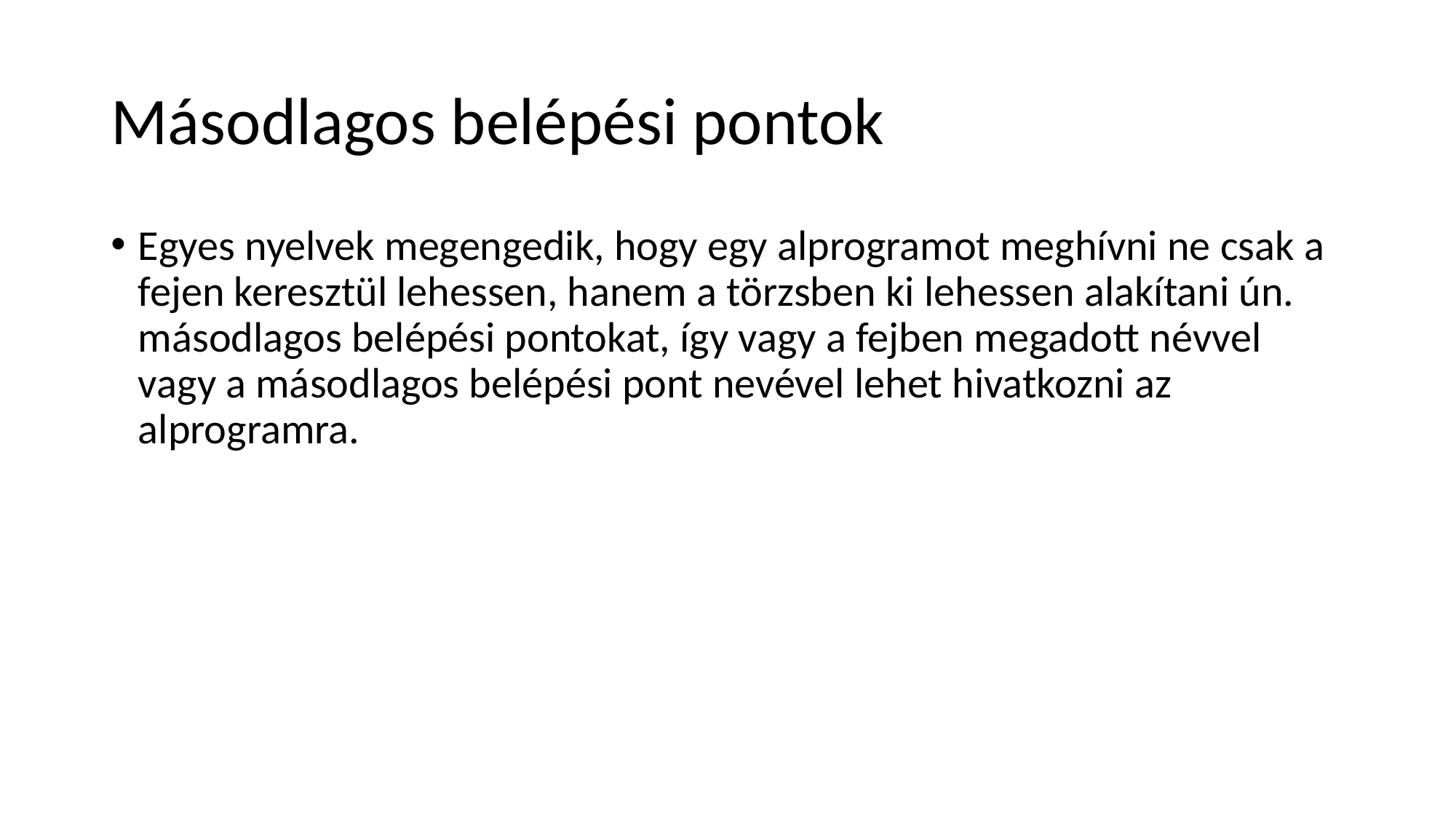

# Másodlagos belépési pontok
Egyes nyelvek megengedik, hogy egy alprogramot meghívni ne csak a fejen keresztül lehessen, hanem a törzsben ki lehessen alakítani ún. másodlagos belépési pontokat, így vagy a fejben megadott névvel vagy a másodlagos belépési pont nevével lehet hivatkozni az alprogramra.